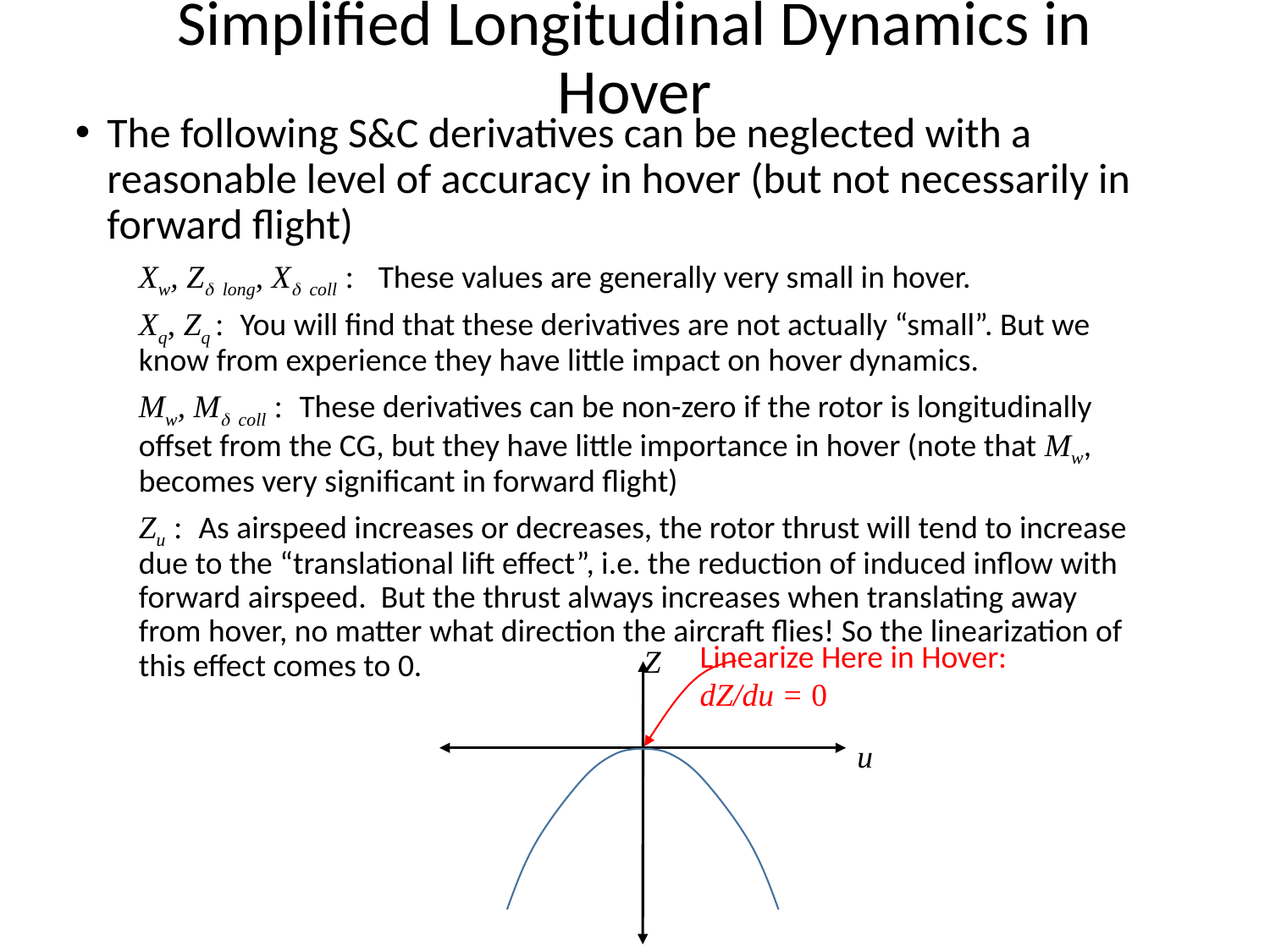

# Simplified Longitudinal Dynamics in Hover
The following S&C derivatives can be neglected with a reasonable level of accuracy in hover (but not necessarily in forward flight)
Xw, Zδ long, Xδ coll :   These values are generally very small in hover.
Xq, Zq :  You will find that these derivatives are not actually “small”. But we know from experience they have little impact on hover dynamics.
Mw, Mδ coll :  These derivatives can be non-zero if the rotor is longitudinally offset from the CG, but they have little importance in hover (note that Mw, becomes very significant in forward flight)
Zu :  As airspeed increases or decreases, the rotor thrust will tend to increase due to the “translational lift effect”, i.e. the reduction of induced inflow with forward airspeed.  But the thrust always increases when translating away from hover, no matter what direction the aircraft flies! So the linearization of this effect comes to 0.

Linearize Here in Hover:
dZ/du = 0
Z

u